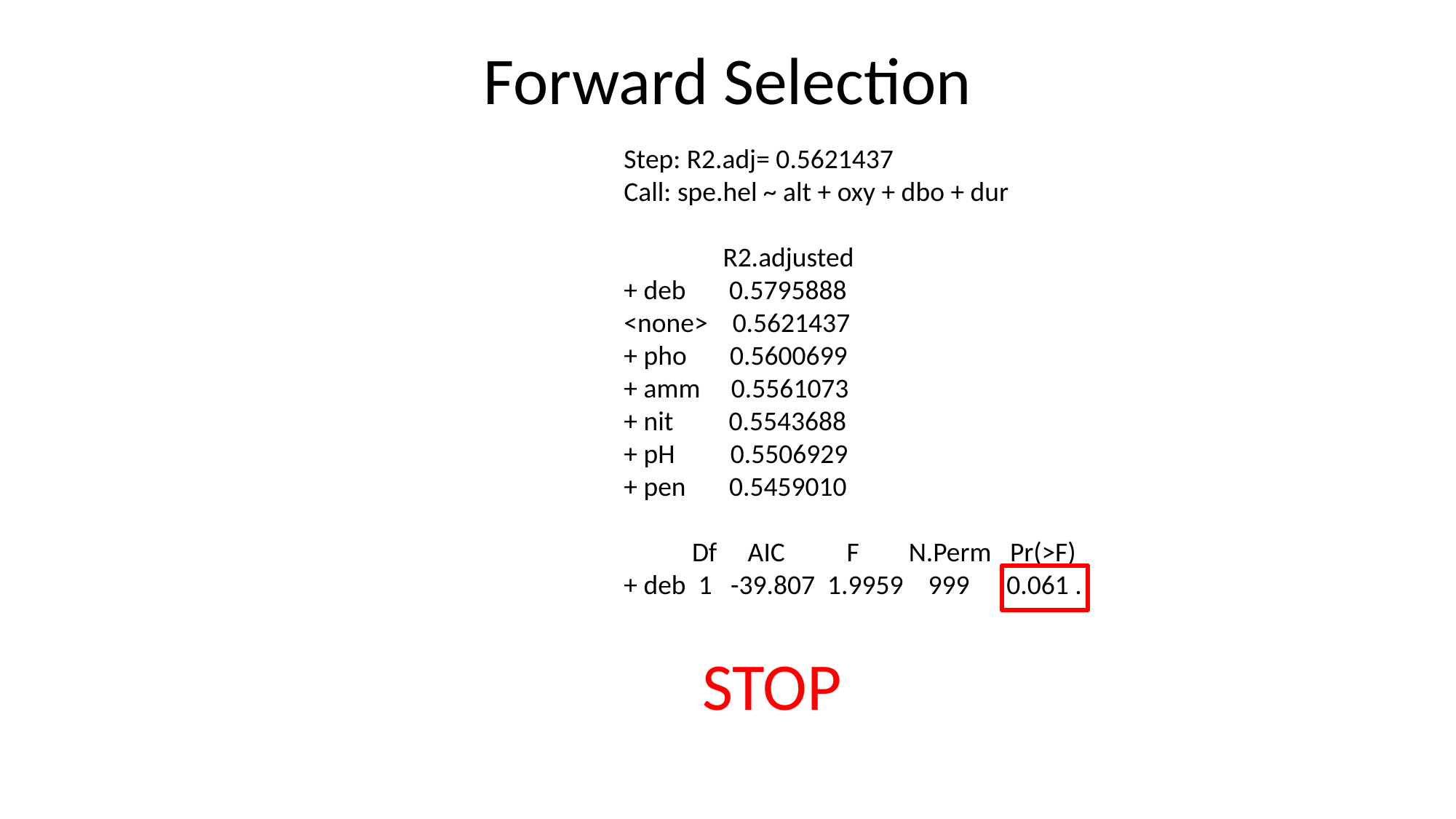

# Forward Selection
Step: R2.adj= 0.5621437
Call: spe.hel ~ alt + oxy + dbo + dur

                R2.adjusted
+ deb       0.5795888
<none>    0.5621437
+ pho       0.5600699
+ amm     0.5561073
+ nit         0.5543688
+ pH         0.5506929
+ pen       0.5459010

           Df     AIC          F        N.Perm   Pr(>F)
+ deb  1   -39.807  1.9959    999      0.061 .

STOP